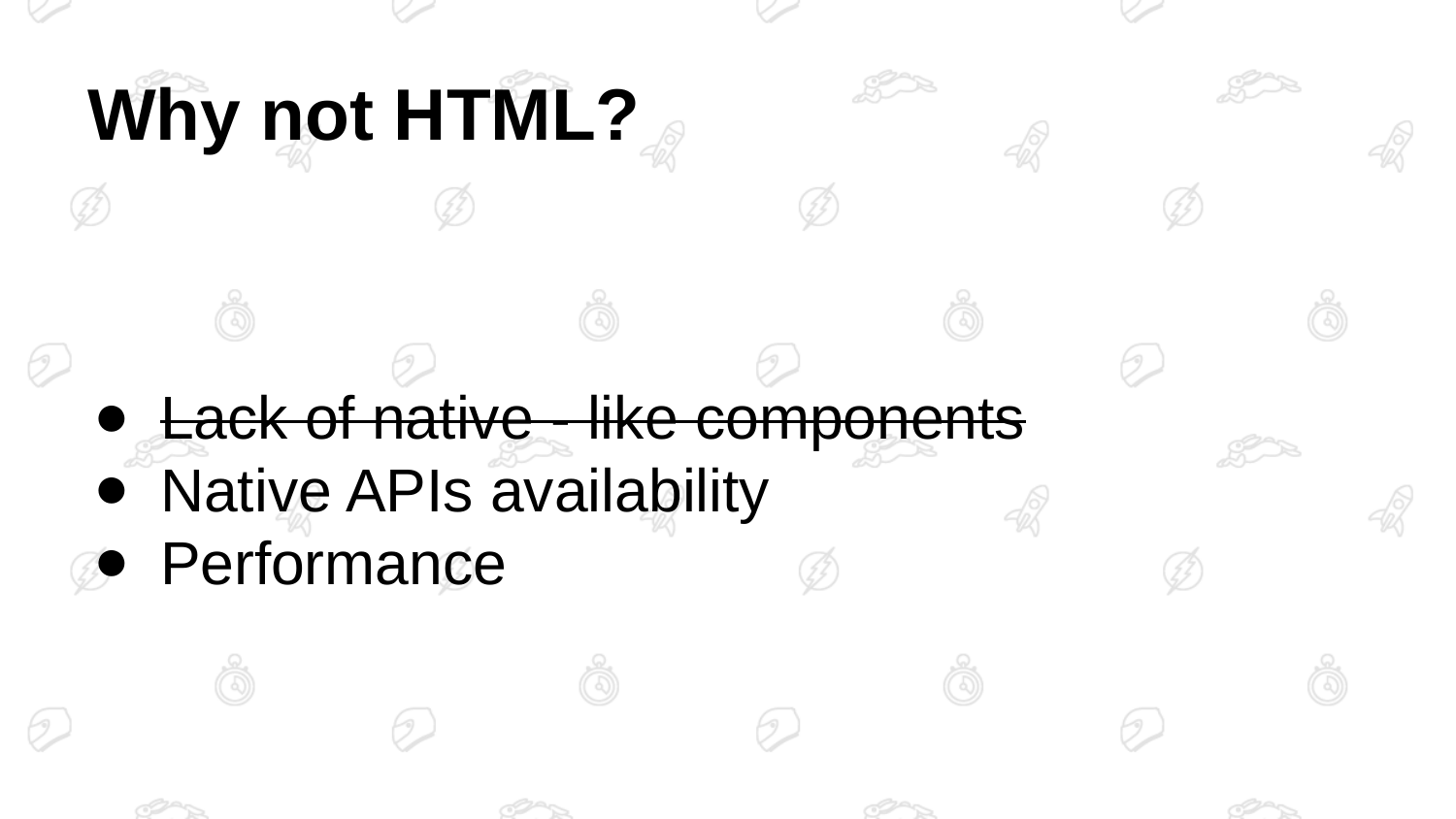

# Why not HTML?
Lack of native - like components
Native APIs availability
Performance